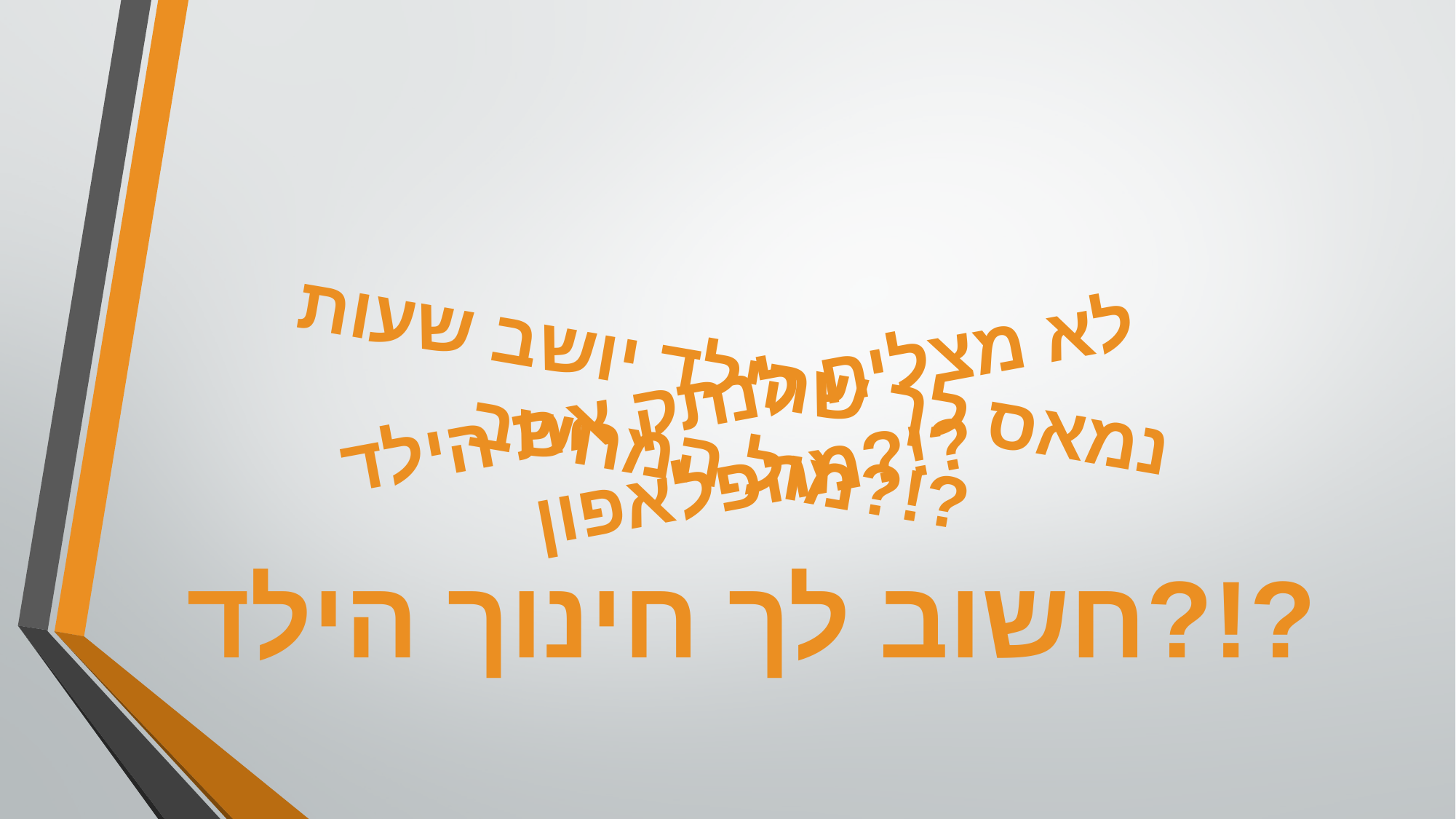

נמאס לך שהילד יושב שעות
מול המחשב?!?
לא מצליח לנתק את הילד
מהפלאפון?!?
חשוב לך חינוך הילד?!?